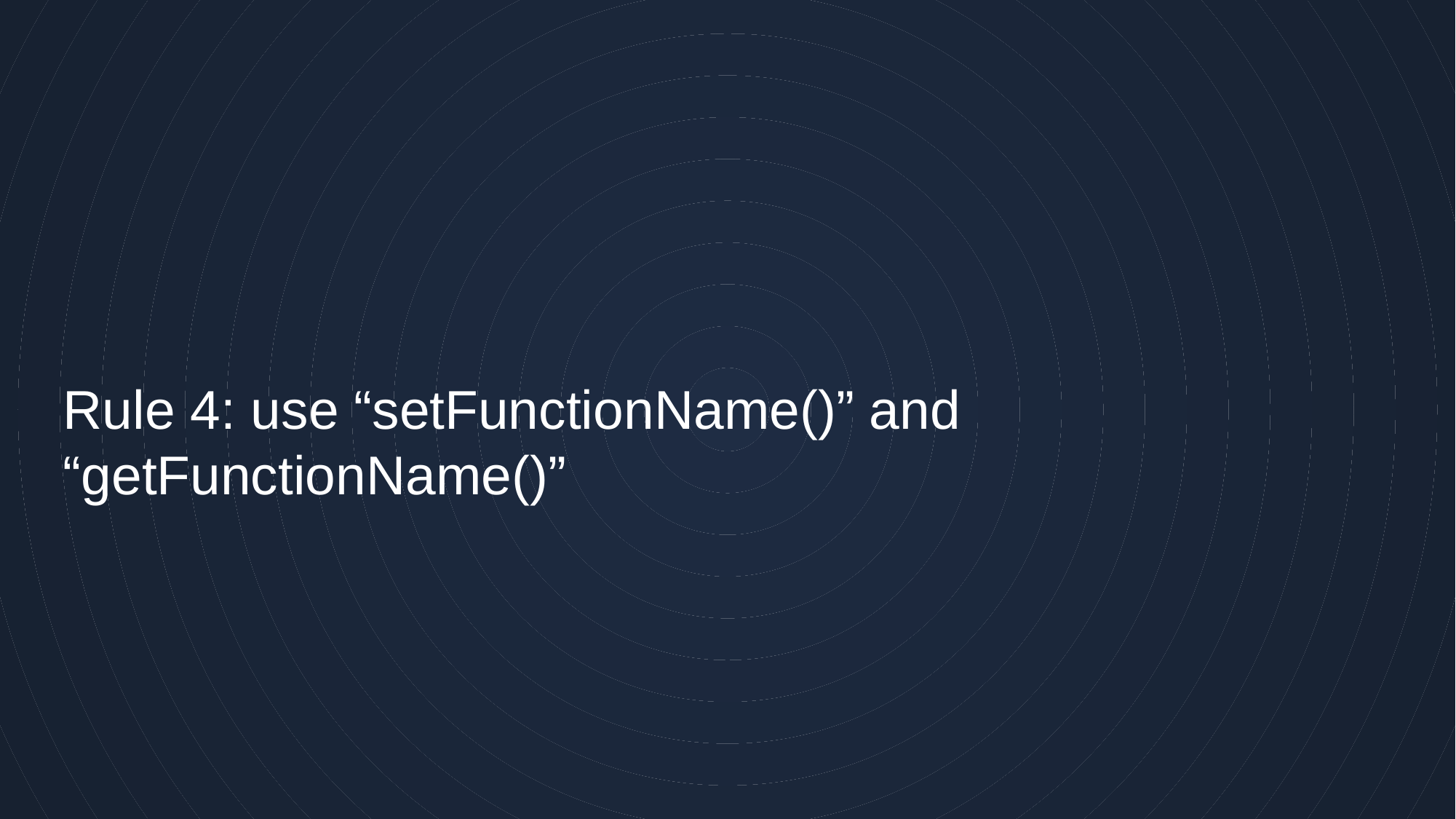

18
# Rule 4: use “setFunctionName()” and “getFunctionName()”